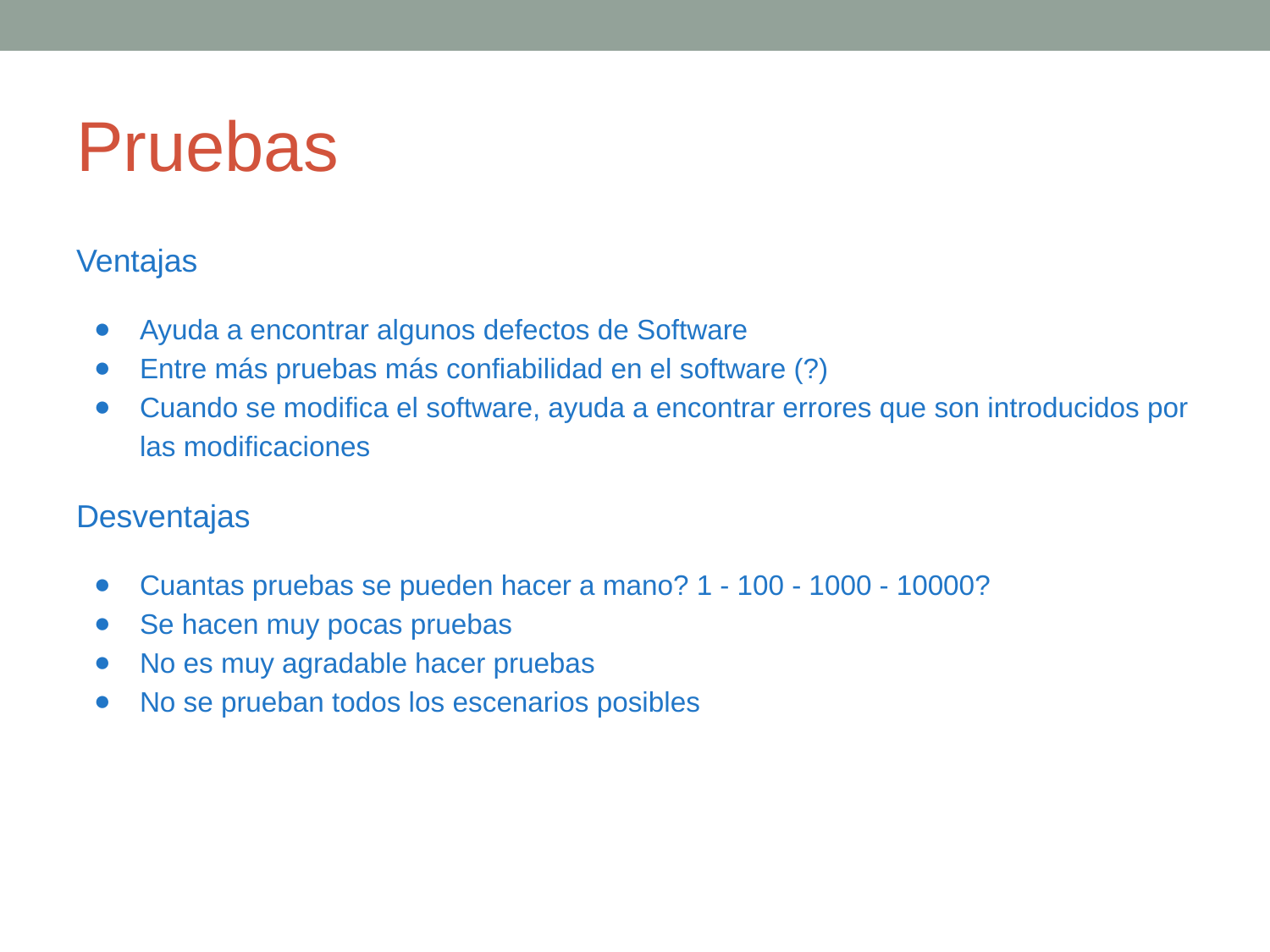

# Pruebas
Ventajas
Ayuda a encontrar algunos defectos de Software
Entre más pruebas más confiabilidad en el software (?)
Cuando se modifica el software, ayuda a encontrar errores que son introducidos por las modificaciones
Desventajas
Cuantas pruebas se pueden hacer a mano? 1 - 100 - 1000 - 10000?
Se hacen muy pocas pruebas
No es muy agradable hacer pruebas
No se prueban todos los escenarios posibles